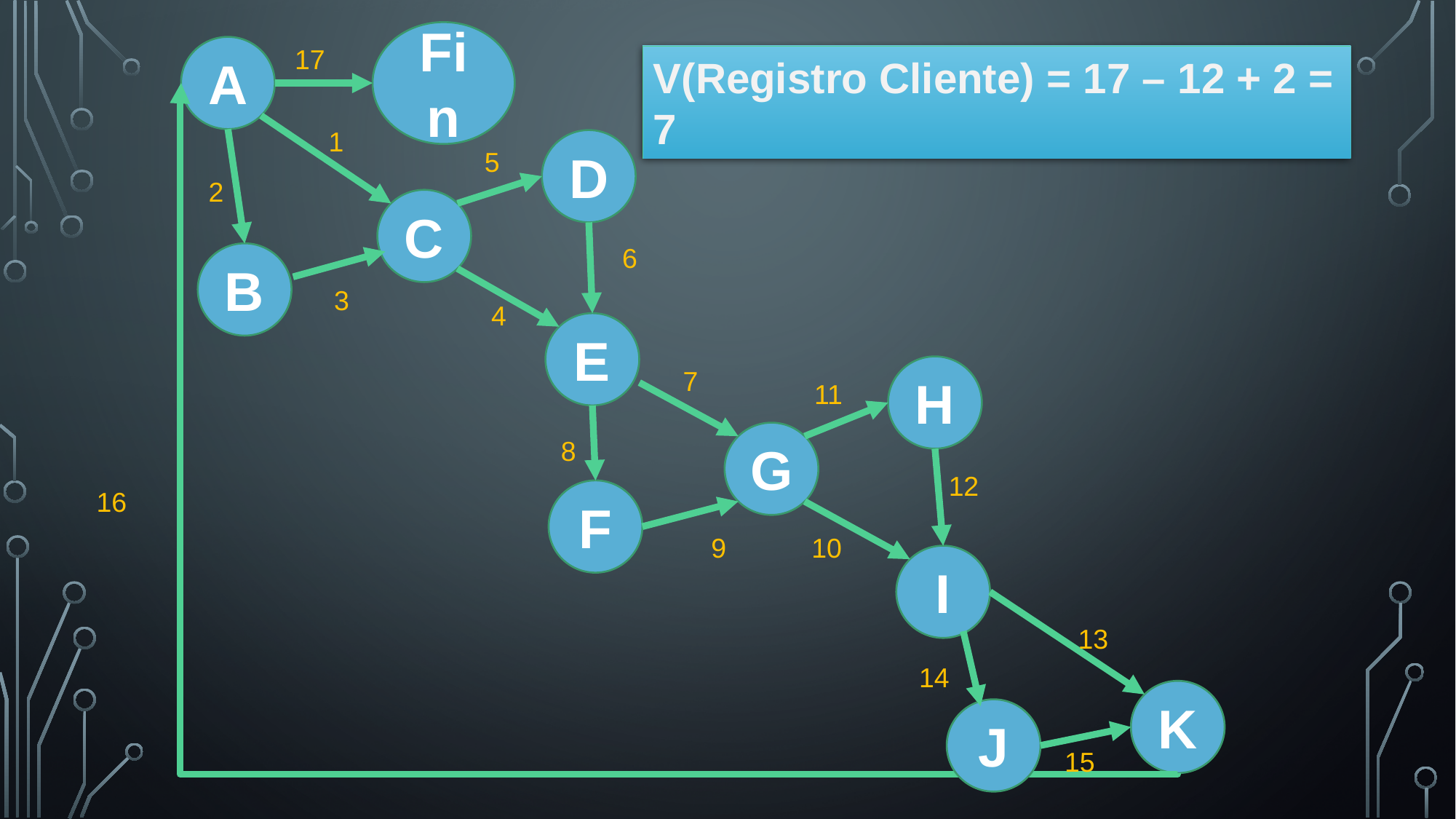

Fin
A
17
V(Registro Cliente) = 17 – 12 + 2 = 7
1
D
5
2
C
6
B
3
4
E
H
7
11
G
8
12
16
F
9
10
I
13
14
K
J
15